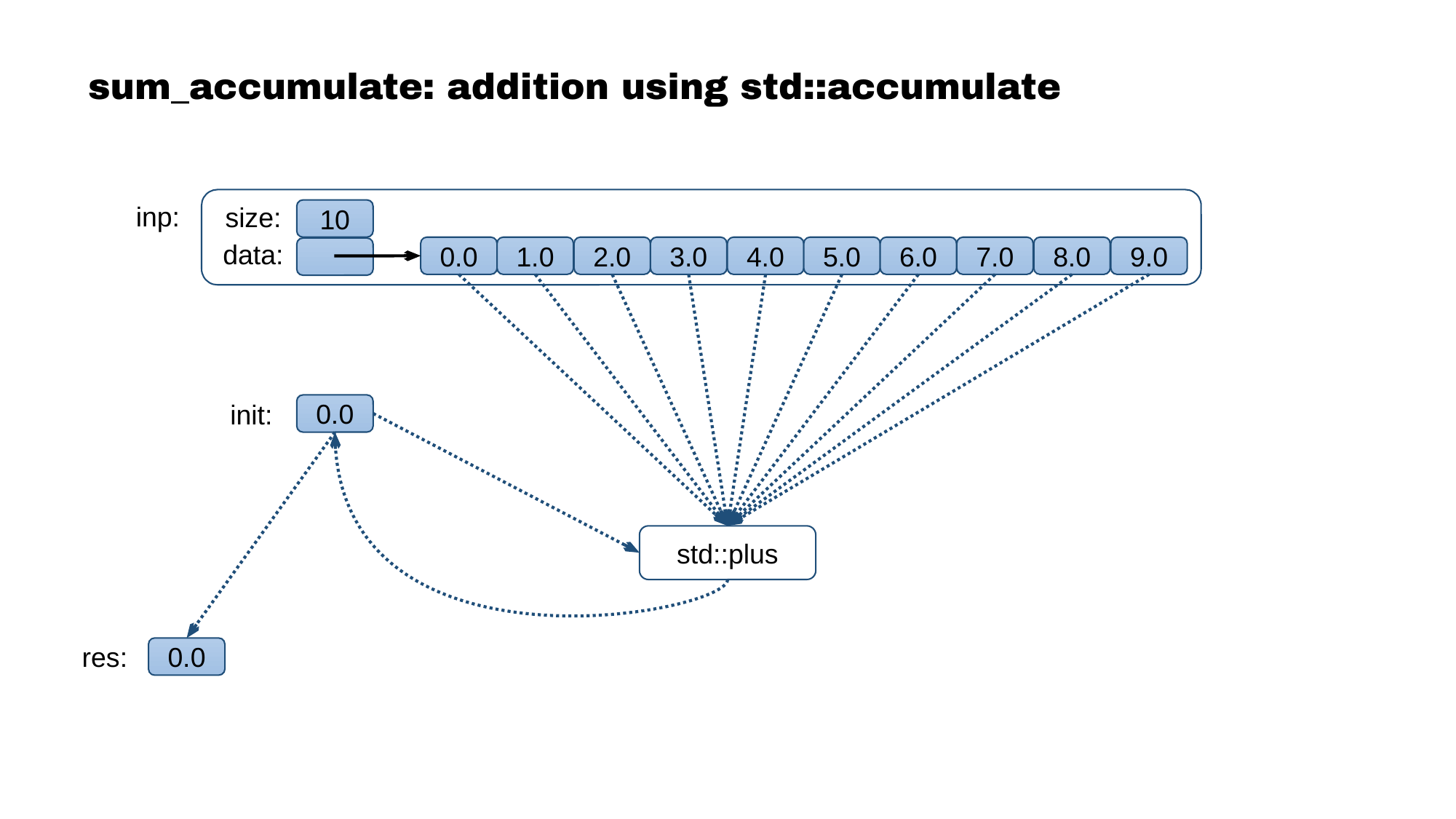

# sum_accumulate: addition using std::accumulate

inp:
size:
10
data:
0.0
1.0
2.0
3.0
4.0
5.0
6.0
7.0
8.0
9.0

init:
0.0
std::plus
res:
0.0